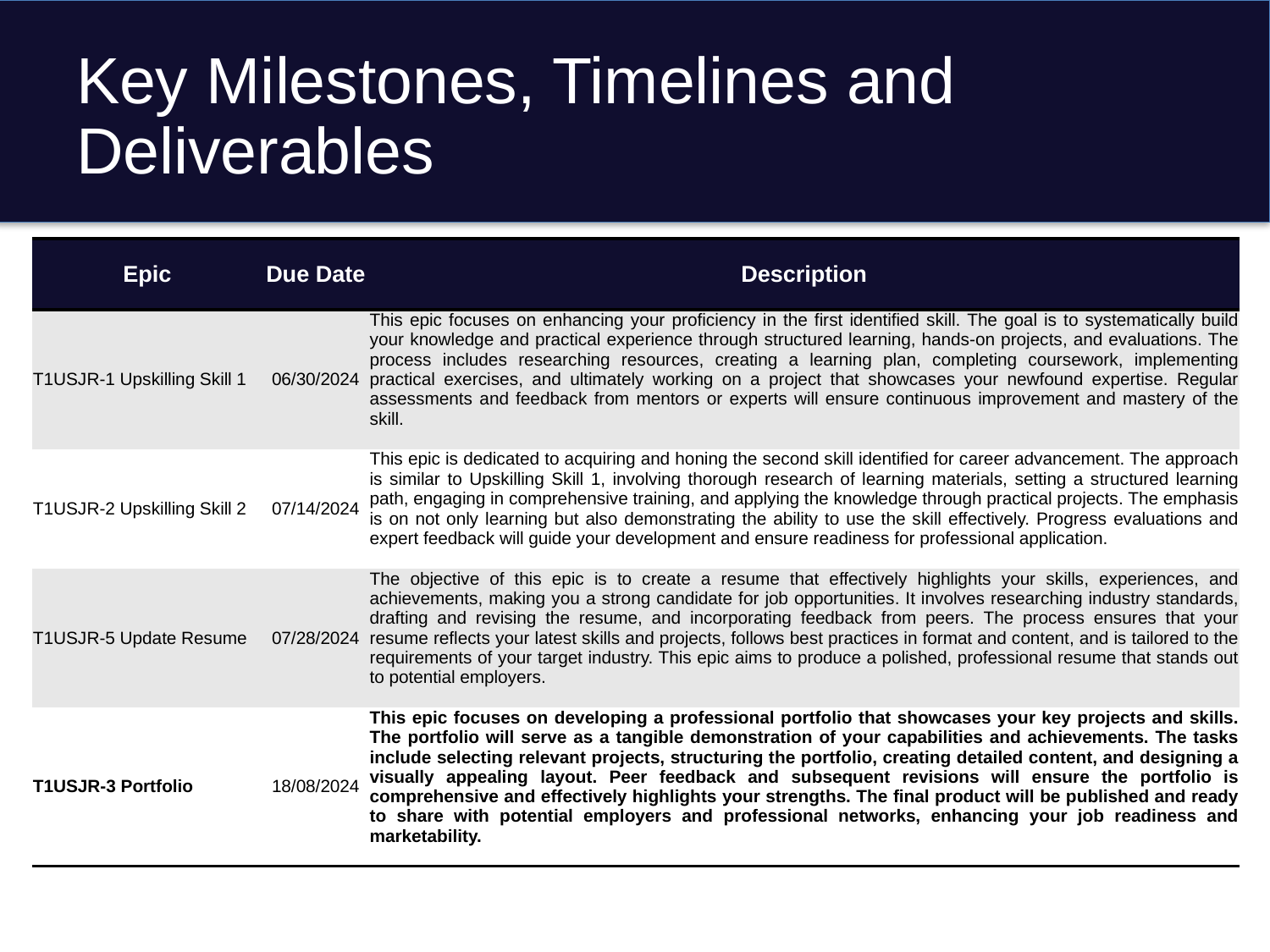

# Key Milestones, Timelines and Deliverables
| Epic | Due Date | Description |
| --- | --- | --- |
| T1USJR-1 Upskilling Skill 1 | 06/30/2024 | This epic focuses on enhancing your proficiency in the first identified skill. The goal is to systematically build your knowledge and practical experience through structured learning, hands-on projects, and evaluations. The process includes researching resources, creating a learning plan, completing coursework, implementing practical exercises, and ultimately working on a project that showcases your newfound expertise. Regular assessments and feedback from mentors or experts will ensure continuous improvement and mastery of the skill. |
| T1USJR-2 Upskilling Skill 2 | 07/14/2024 | This epic is dedicated to acquiring and honing the second skill identified for career advancement. The approach is similar to Upskilling Skill 1, involving thorough research of learning materials, setting a structured learning path, engaging in comprehensive training, and applying the knowledge through practical projects. The emphasis is on not only learning but also demonstrating the ability to use the skill effectively. Progress evaluations and expert feedback will guide your development and ensure readiness for professional application. |
| T1USJR-5 Update Resume | 07/28/2024 | The objective of this epic is to create a resume that effectively highlights your skills, experiences, and achievements, making you a strong candidate for job opportunities. It involves researching industry standards, drafting and revising the resume, and incorporating feedback from peers. The process ensures that your resume reflects your latest skills and projects, follows best practices in format and content, and is tailored to the requirements of your target industry. This epic aims to produce a polished, professional resume that stands out to potential employers. |
| T1USJR-3 Portfolio | 18/08/2024 | This epic focuses on developing a professional portfolio that showcases your key projects and skills. The portfolio will serve as a tangible demonstration of your capabilities and achievements. The tasks include selecting relevant projects, structuring the portfolio, creating detailed content, and designing a visually appealing layout. Peer feedback and subsequent revisions will ensure the portfolio is comprehensive and effectively highlights your strengths. The final product will be published and ready to share with potential employers and professional networks, enhancing your job readiness and marketability. |